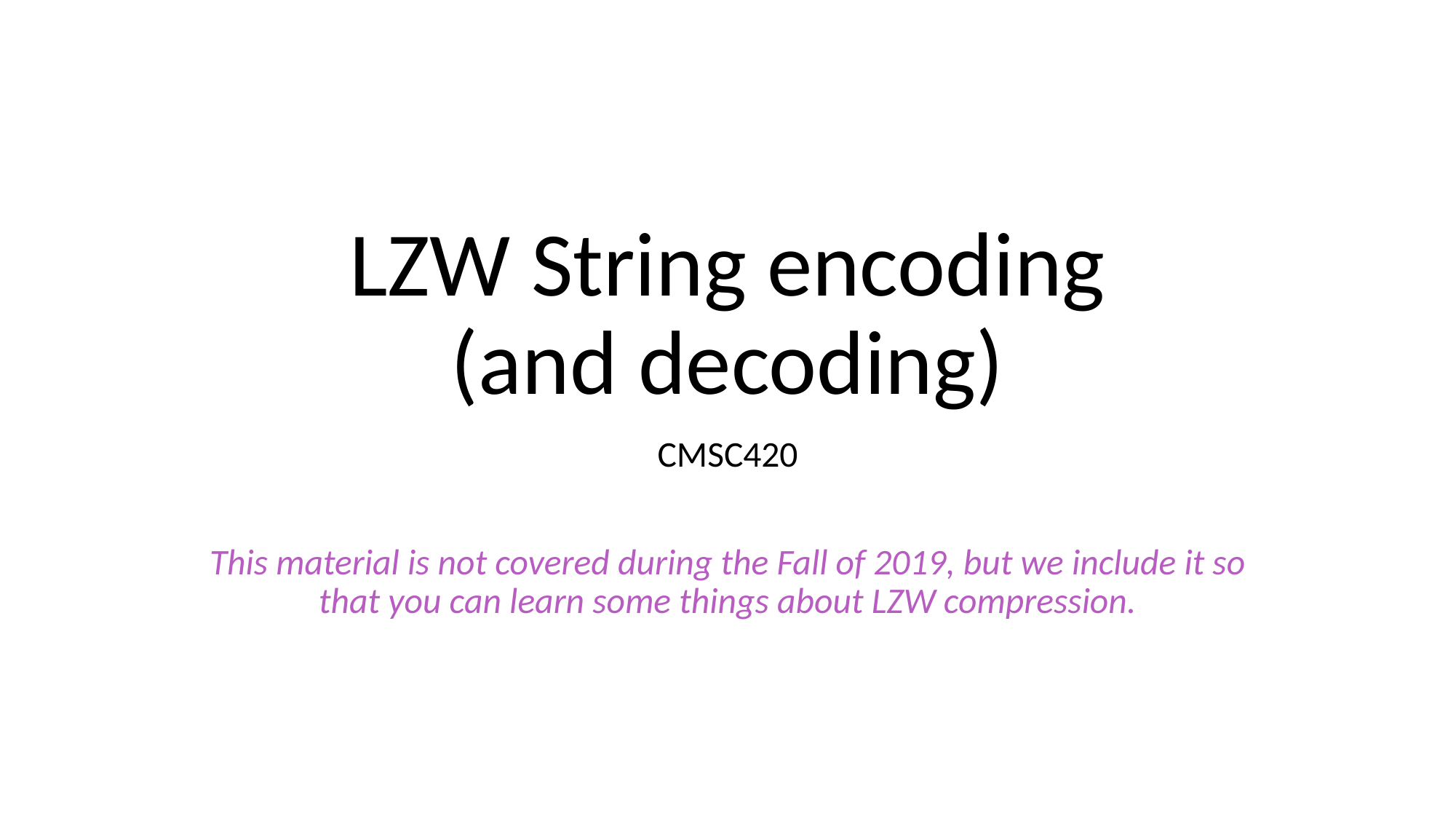

# LZW String encoding (and decoding)
CMSC420

This material is not covered during the Fall of 2019, but we include it so that you can learn some things about LZW compression.